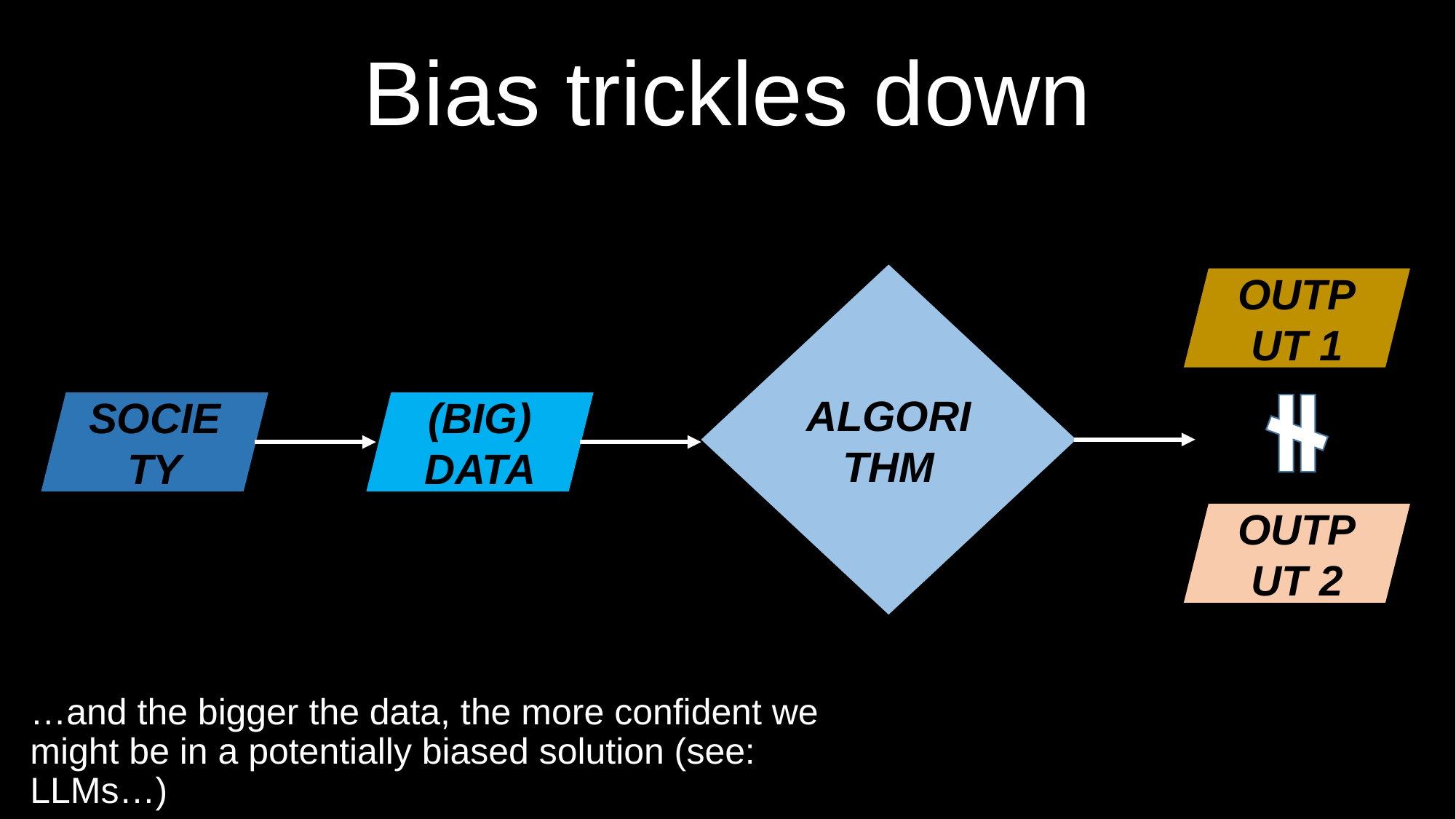

Bias trickles down
ALGORITHM
OUTPUT 1
SOCIETY
(BIG) DATA

OUTPUT 2
…and the bigger the data, the more confident we might be in a potentially biased solution (see: LLMs…)